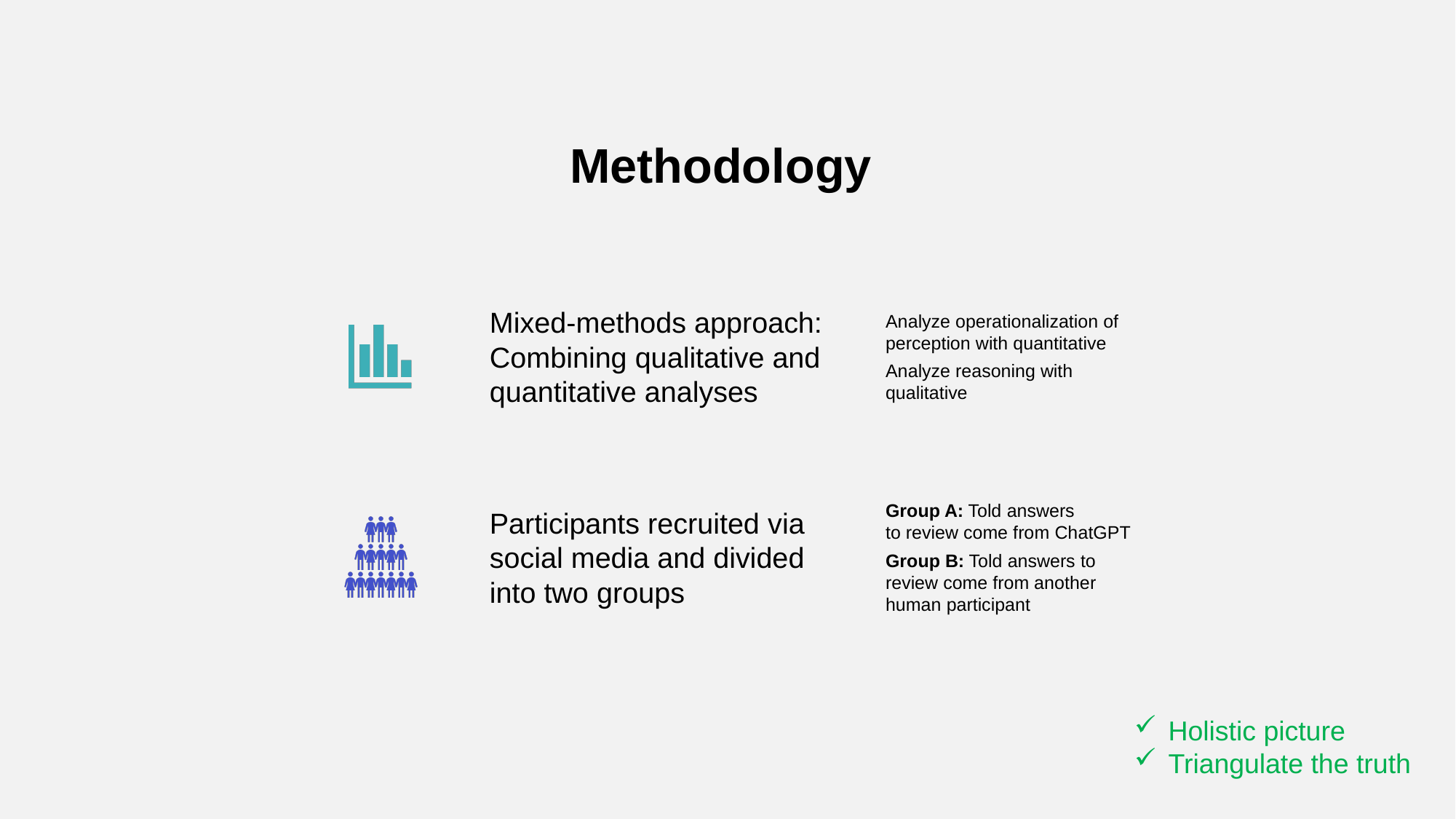

# Methodology
Mixed-methods approach: Combining qualitative and quantitative analyses
Analyze operationalization of perception with quantitative
Analyze reasoning with qualitative
Participants recruited via social media and divided into two groups
Group A: Told answers to review come from ChatGPT
Group B: Told answers to review come from another human participant
Holistic picture
Triangulate the truth